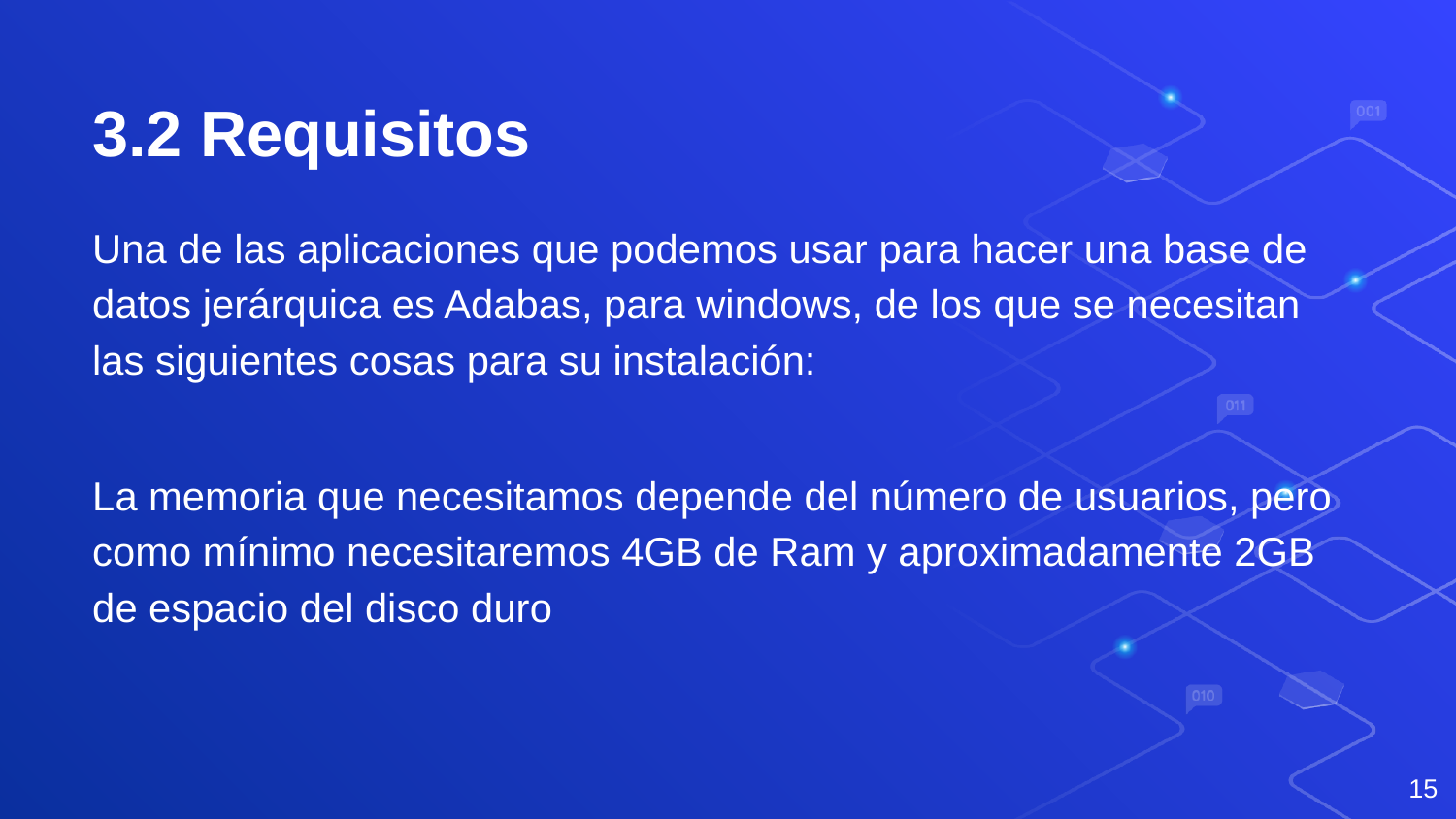

# 3.2 Requisitos
Una de las aplicaciones que podemos usar para hacer una base de datos jerárquica es Adabas, para windows, de los que se necesitan las siguientes cosas para su instalación:

La memoria que necesitamos depende del número de usuarios, pero como mínimo necesitaremos 4GB de Ram y aproximadamente 2GB de espacio del disco duro
15